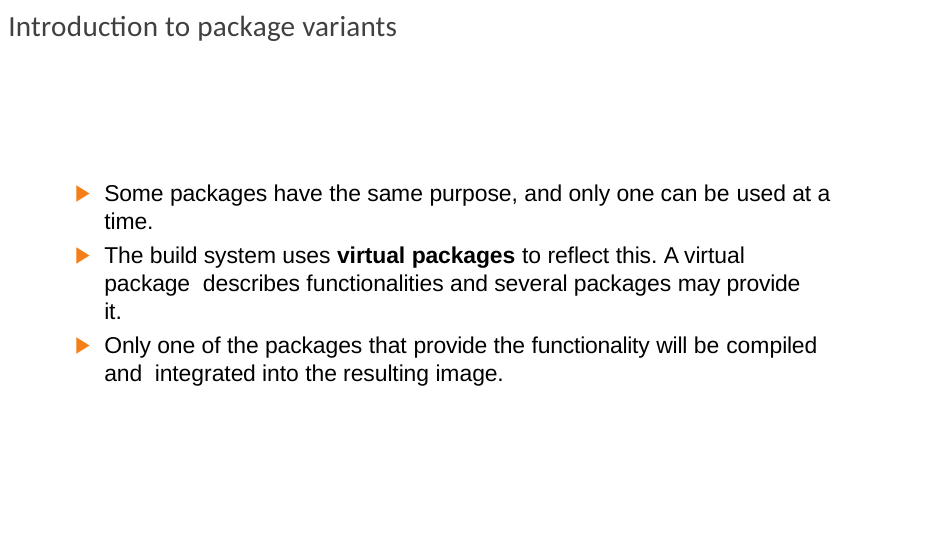

# Introduction to package variants
Some packages have the same purpose, and only one can be used at a time.
The build system uses virtual packages to reflect this. A virtual package  describes functionalities and several packages may provide it.
Only one of the packages that provide the functionality will be compiled and  integrated into the resulting image.
50/300
Remake by Mao Huynh